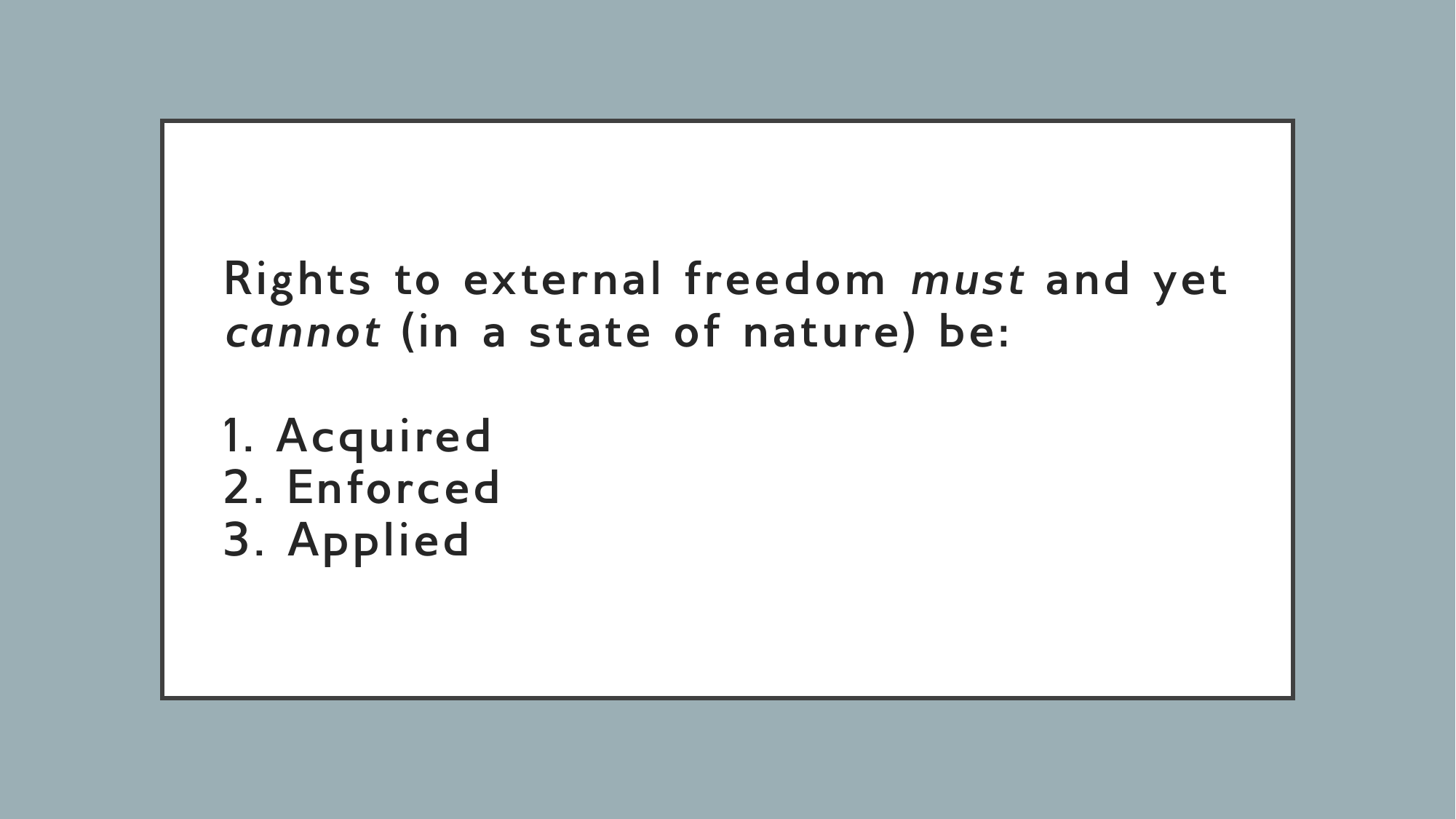

# Rights to external freedom must and yet cannot (in a state of nature) be: 1. Acquired 2. Enforced 3. Applied